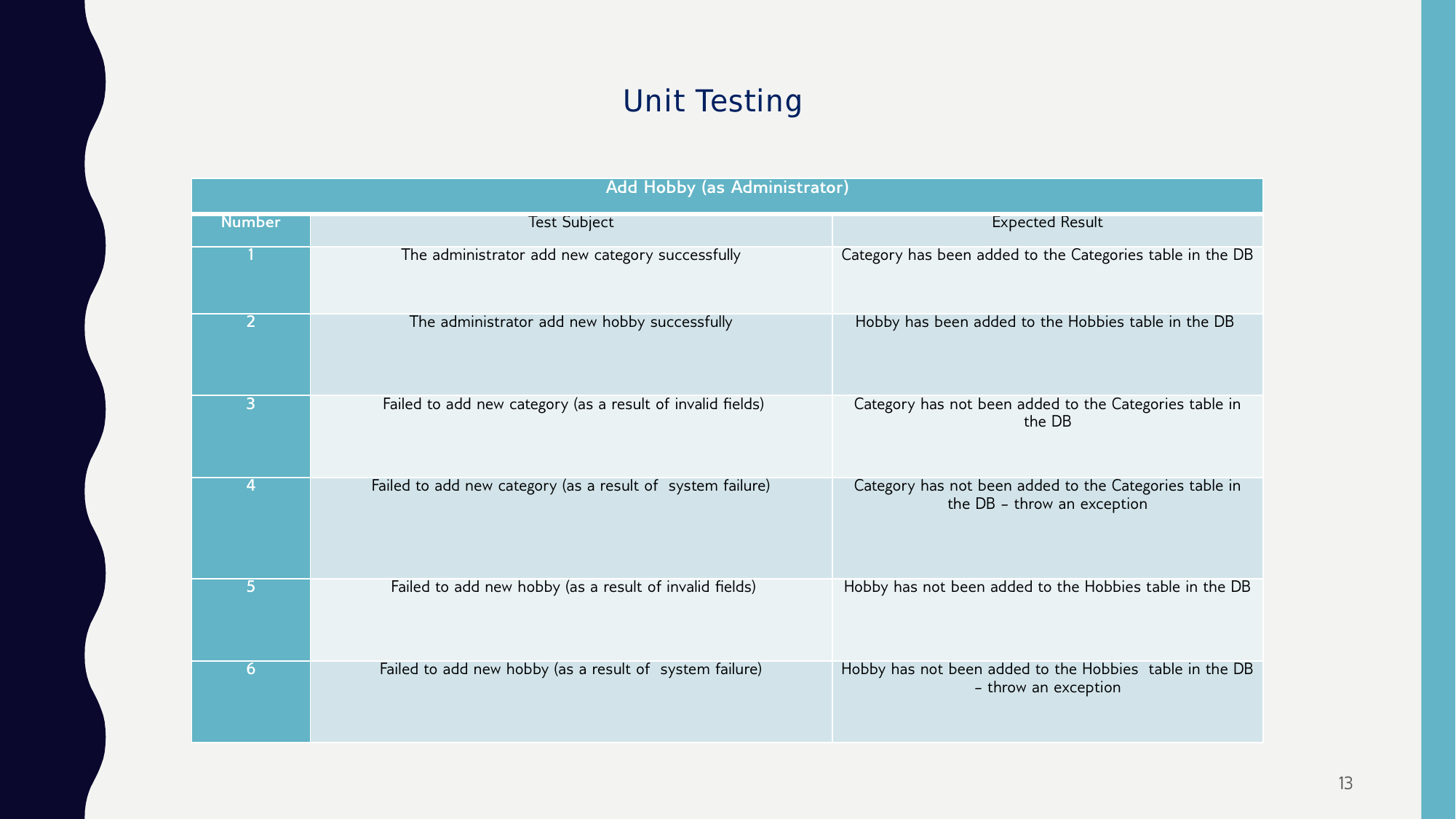

Unit Testing
| Add Hobby (as Administrator) |  |  |
| --- | --- | --- |
| Number | Test Subject | Expected Result |
| 1 | The administrator add new category successfully | Category has been added to the Categories table in the DB |
| 2 | The administrator add new hobby successfully | Hobby has been added to the Hobbies table in the DB |
| 3 | Failed to add new category (as a result of invalid fields) | Category has not been added to the Categories table in the DB |
| 4 | Failed to add new category (as a result of system failure) | Category has not been added to the Categories table in the DB – throw an exception |
| 5 | Failed to add new hobby (as a result of invalid fields) | Hobby has not been added to the Hobbies table in the DB |
| 6 | Failed to add new hobby (as a result of system failure) | Hobby has not been added to the Hobbies table in the DB – throw an exception |
13